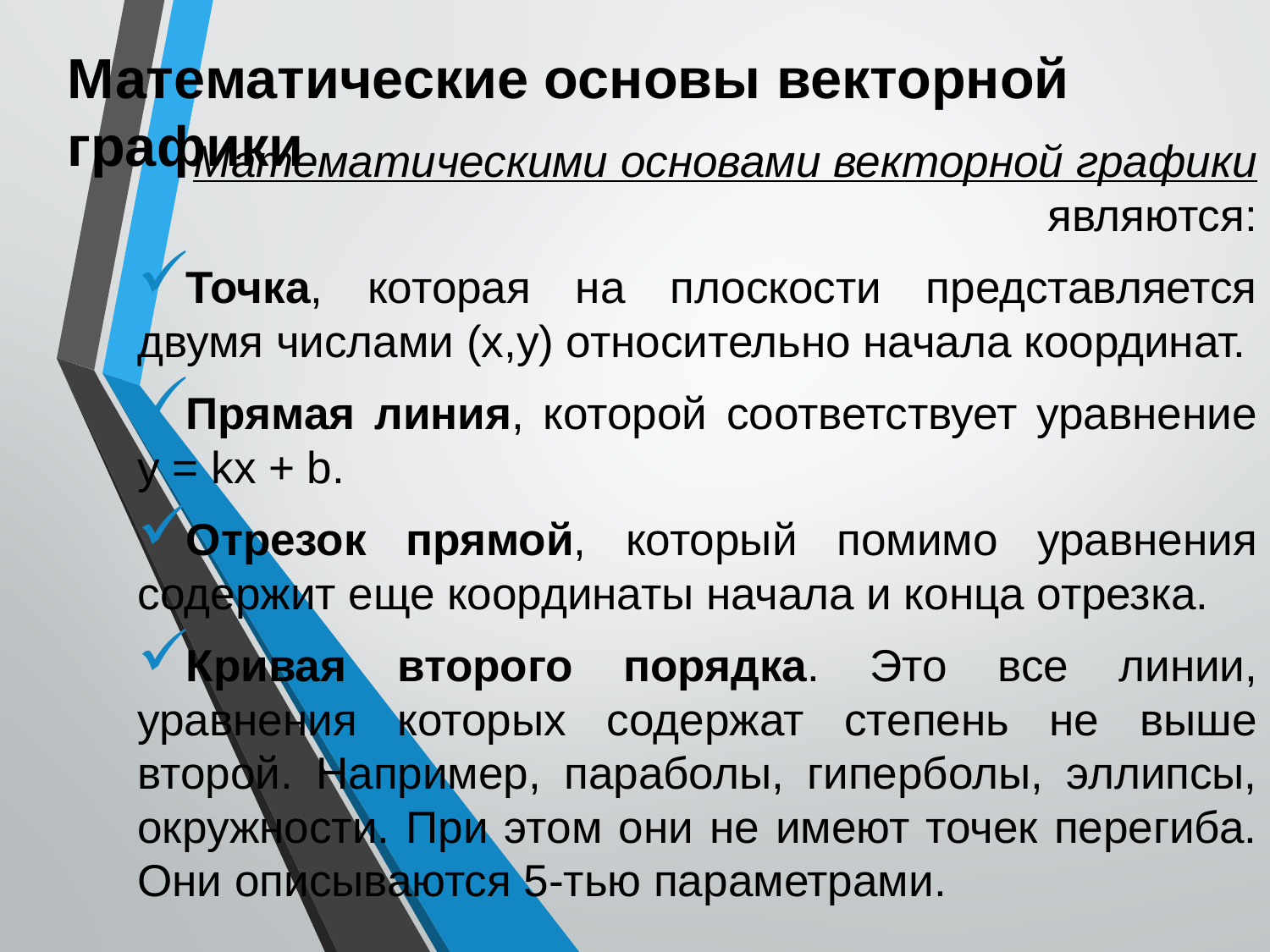

Математические основы векторной графики
Математическими основами векторной графики являются:
Точка, которая на плоскости представляется двумя числами (х,у) относительно начала координат.
Прямая линия, которой соответствует уравнение у = kx + b.
Отрезок прямой, который помимо уравнения содержит еще координаты начала и конца отрезка.
Кривая второго порядка. Это все линии, уравнения которых содержат степень не выше второй. Например, параболы, гиперболы, эллипсы, окружности. При этом они не имеют точек перегиба. Они описываются 5-тью параметрами.